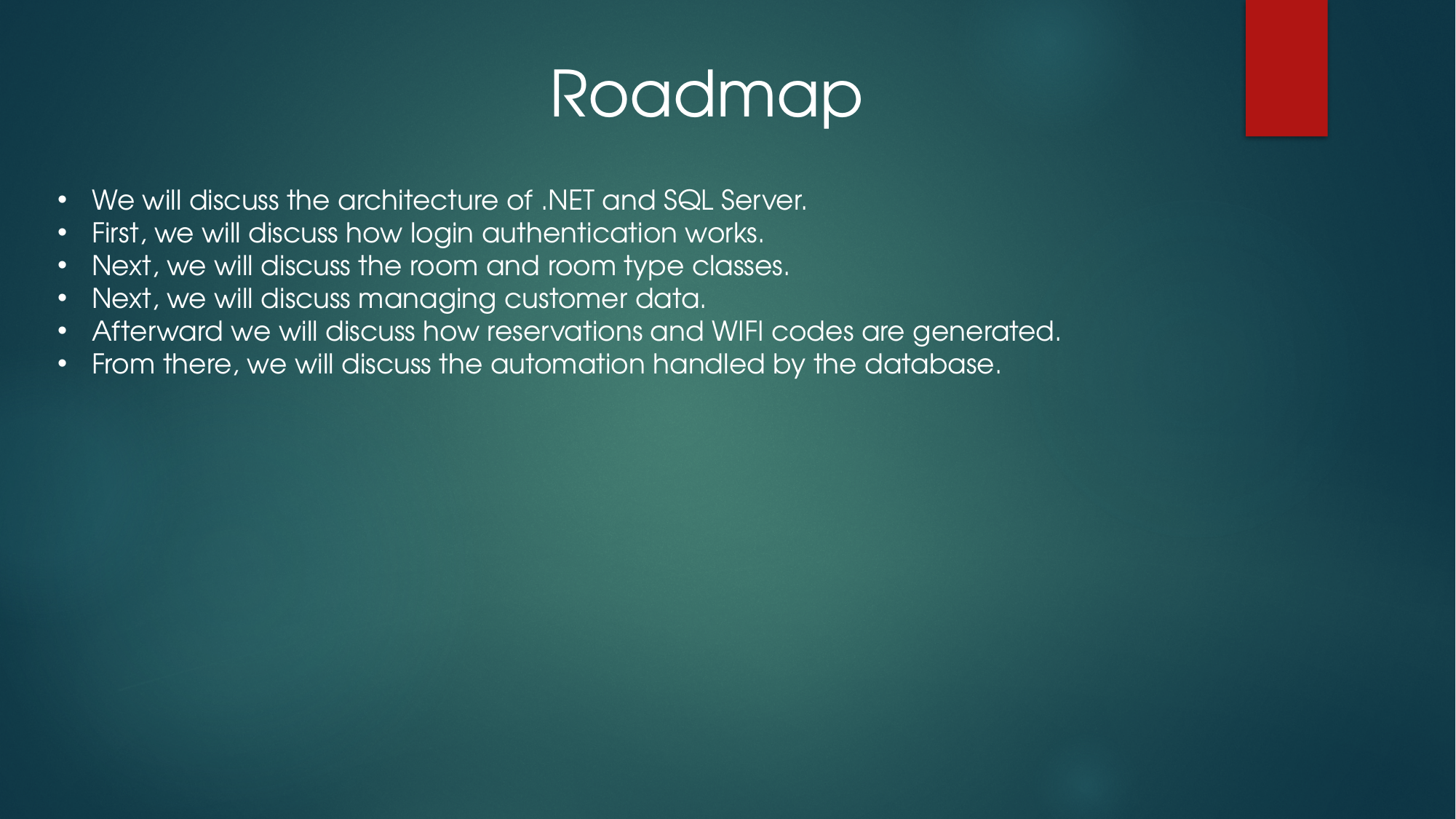

Roadmap
We will discuss the architecture of .NET and SQL Server.
First, we will discuss how login authentication works.
Next, we will discuss the room and room type classes.
Next, we will discuss managing customer data.
Afterward we will discuss how reservations and WIFI codes are generated.
From there, we will discuss the automation handled by the database.